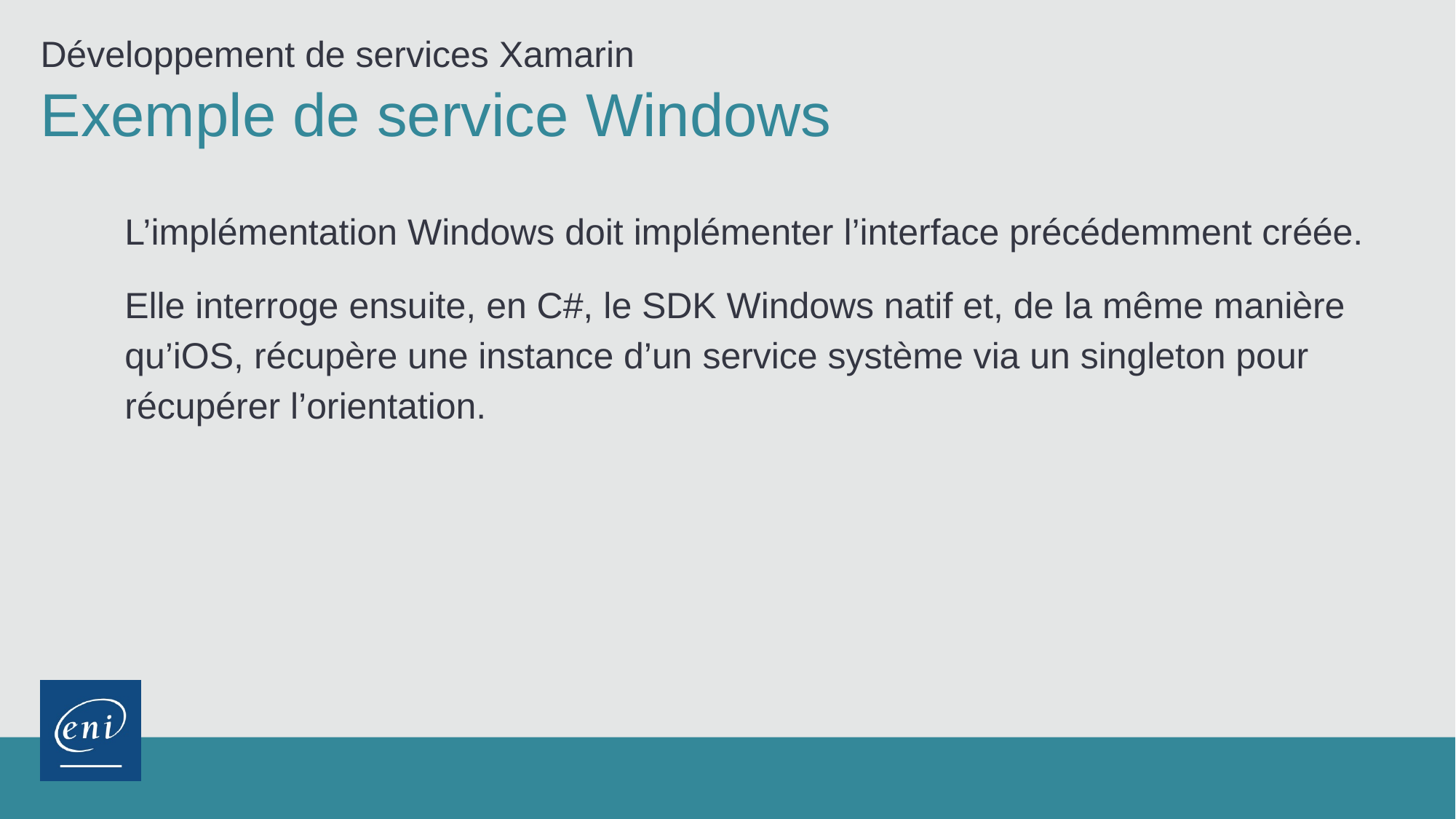

Développement de services Xamarin
Exemple de service Windows
L’implémentation Windows doit implémenter l’interface précédemment créée.
Elle interroge ensuite, en C#, le SDK Windows natif et, de la même manière qu’iOS, récupère une instance d’un service système via un singleton pour récupérer l’orientation.